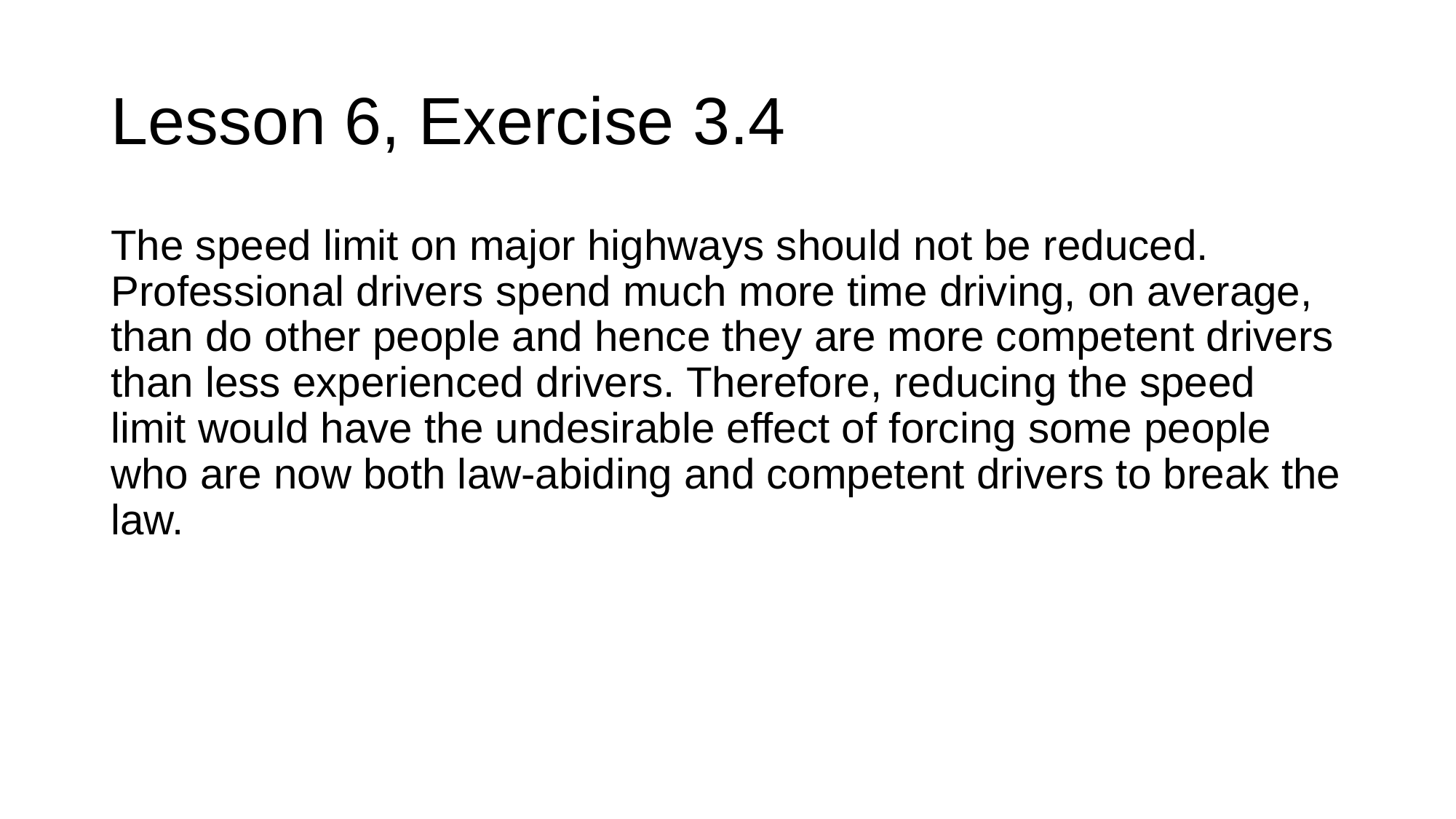

# Lesson 6, Exercise 3.4
The speed limit on major highways should not be reduced. Professional drivers spend much more time driving, on average, than do other people and hence they are more competent drivers than less experienced drivers. Therefore, reducing the speed limit would have the undesirable effect of forcing some people who are now both law-abiding and competent drivers to break the law.